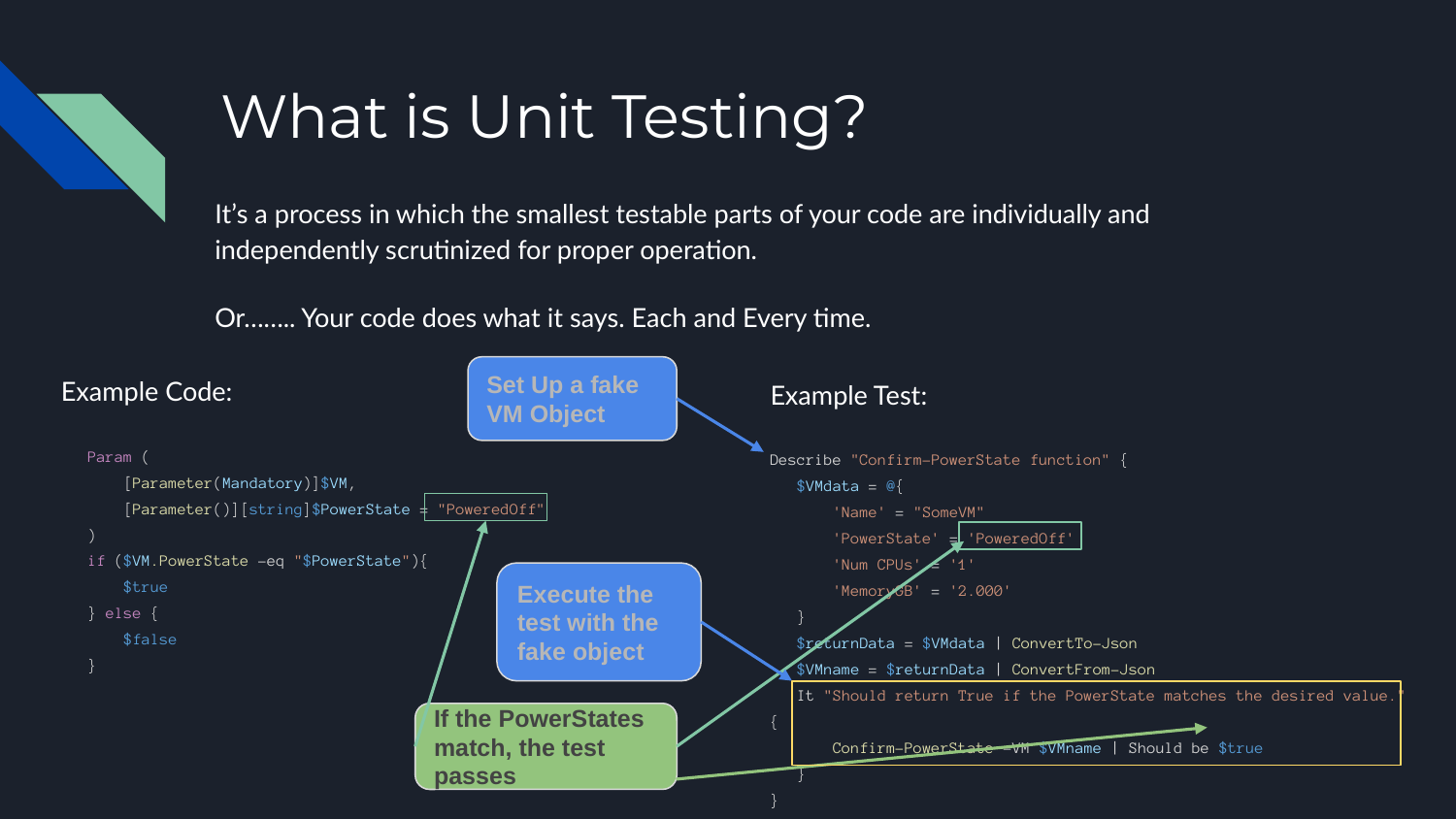

# What is Unit Testing?
It’s a process in which the smallest testable parts of your code are individually and independently scrutinized for proper operation.
Or…….. Your code does what it says. Each and Every time.
Example Code:
   Param (
       [Parameter(Mandatory)]$VM,
       [Parameter()][string]$PowerState = "PoweredOff"
   )
   if ($VM.PowerState -eq "$PowerState"){
       $true
   } else {
       $false
   }

Set Up a fake VM Object
Example Test:
Describe "Confirm-PowerState function" {
   $VMdata = @{
       'Name' = "SomeVM"
       'PowerState' = 'PoweredOff'
       'Num CPUs' = '1'
       'MemoryGB' = '2.000'
   }
   $returnData = $VMdata | ConvertTo-Json
   $VMname = $returnData | ConvertFrom-Json
   It "Should return True if the PowerState matches the desired value." {
       Confirm-PowerState -VM $VMname | Should be $true
   }
}

Execute the test with the fake object

If the PowerStates match, the test passes